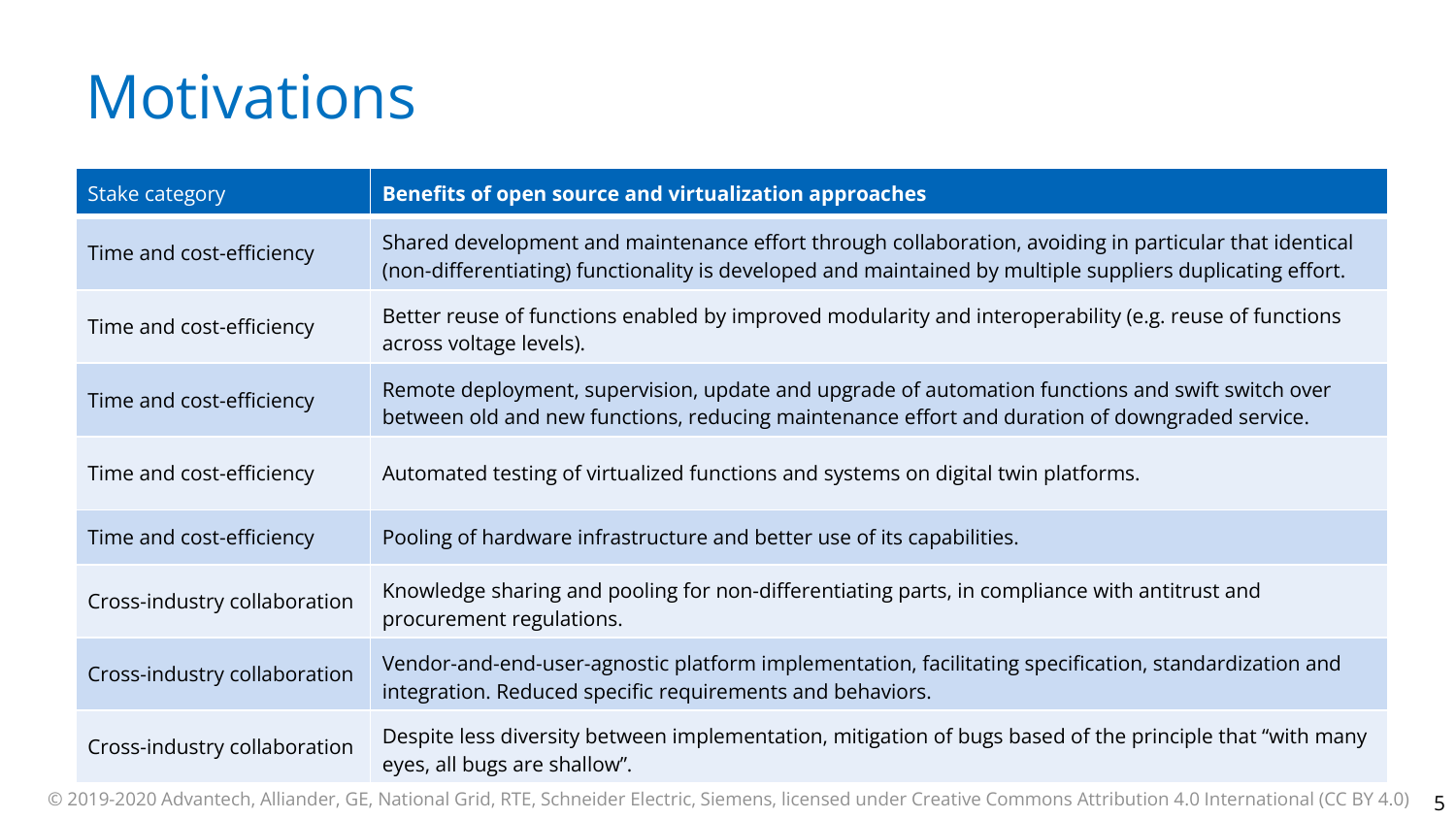

# Motivations
| Stake category | Benefits of open source and virtualization approaches |
| --- | --- |
| Time and cost-efficiency | Shared development and maintenance effort through collaboration, avoiding in particular that identical (non-differentiating) functionality is developed and maintained by multiple suppliers duplicating effort. |
| Time and cost-efficiency | Better reuse of functions enabled by improved modularity and interoperability (e.g. reuse of functions across voltage levels). |
| Time and cost-efficiency | Remote deployment, supervision, update and upgrade of automation functions and swift switch over between old and new functions, reducing maintenance effort and duration of downgraded service. |
| Time and cost-efficiency | Automated testing of virtualized functions and systems on digital twin platforms. |
| Time and cost-efficiency | Pooling of hardware infrastructure and better use of its capabilities. |
| Cross-industry collaboration | Knowledge sharing and pooling for non-differentiating parts, in compliance with antitrust and procurement regulations. |
| Cross-industry collaboration | Vendor-and-end-user-agnostic platform implementation, facilitating specification, standardization and integration. Reduced specific requirements and behaviors. |
| Cross-industry collaboration | Despite less diversity between implementation, mitigation of bugs based of the principle that “with many eyes, all bugs are shallow”. |
© 2019-2020 Advantech, Alliander, GE, National Grid, RTE, Schneider Electric, Siemens, licensed under Creative Commons Attribution 4.0 International (CC BY 4.0)
5